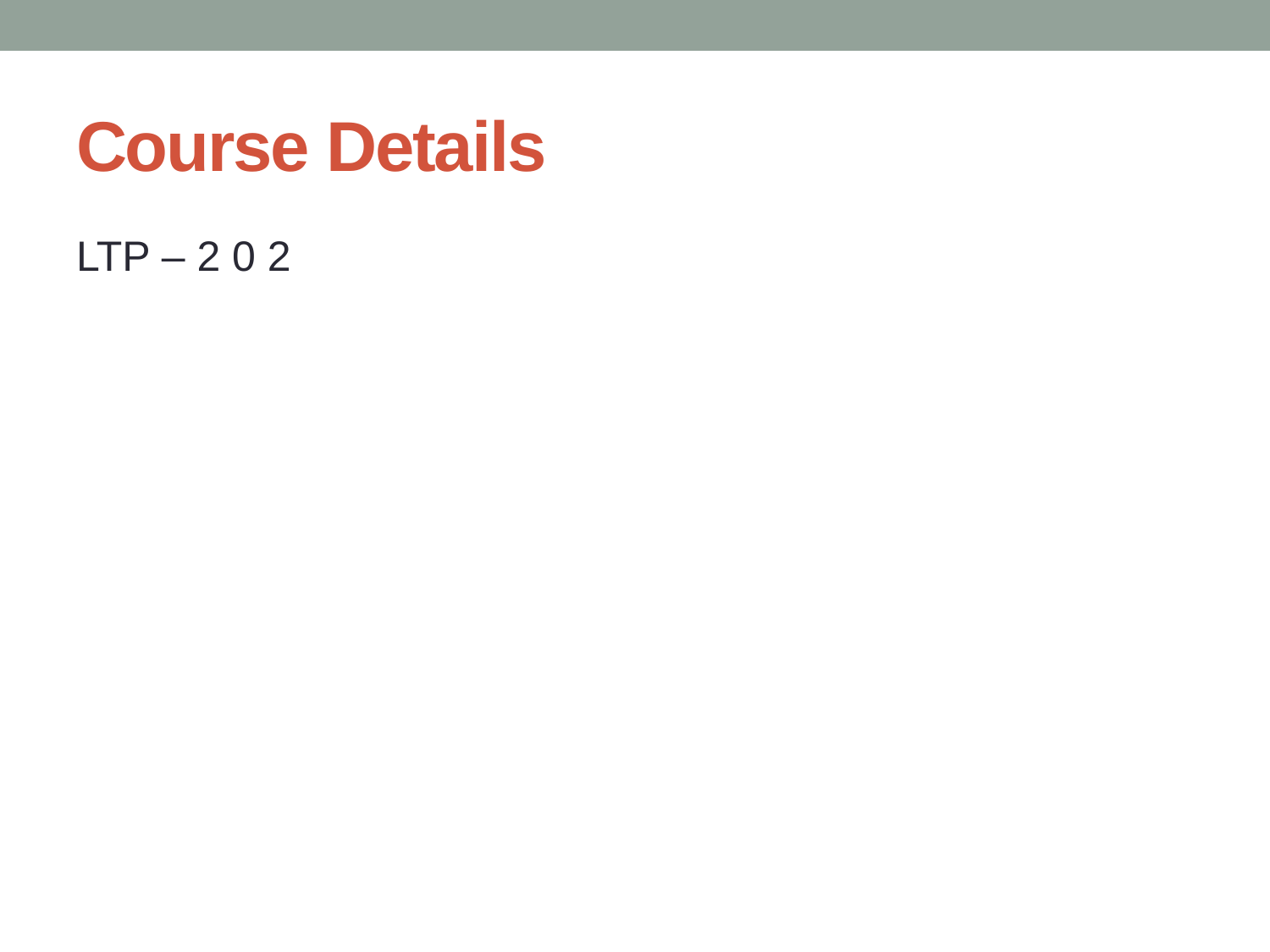

# Course Details
LTP – 2 0 2